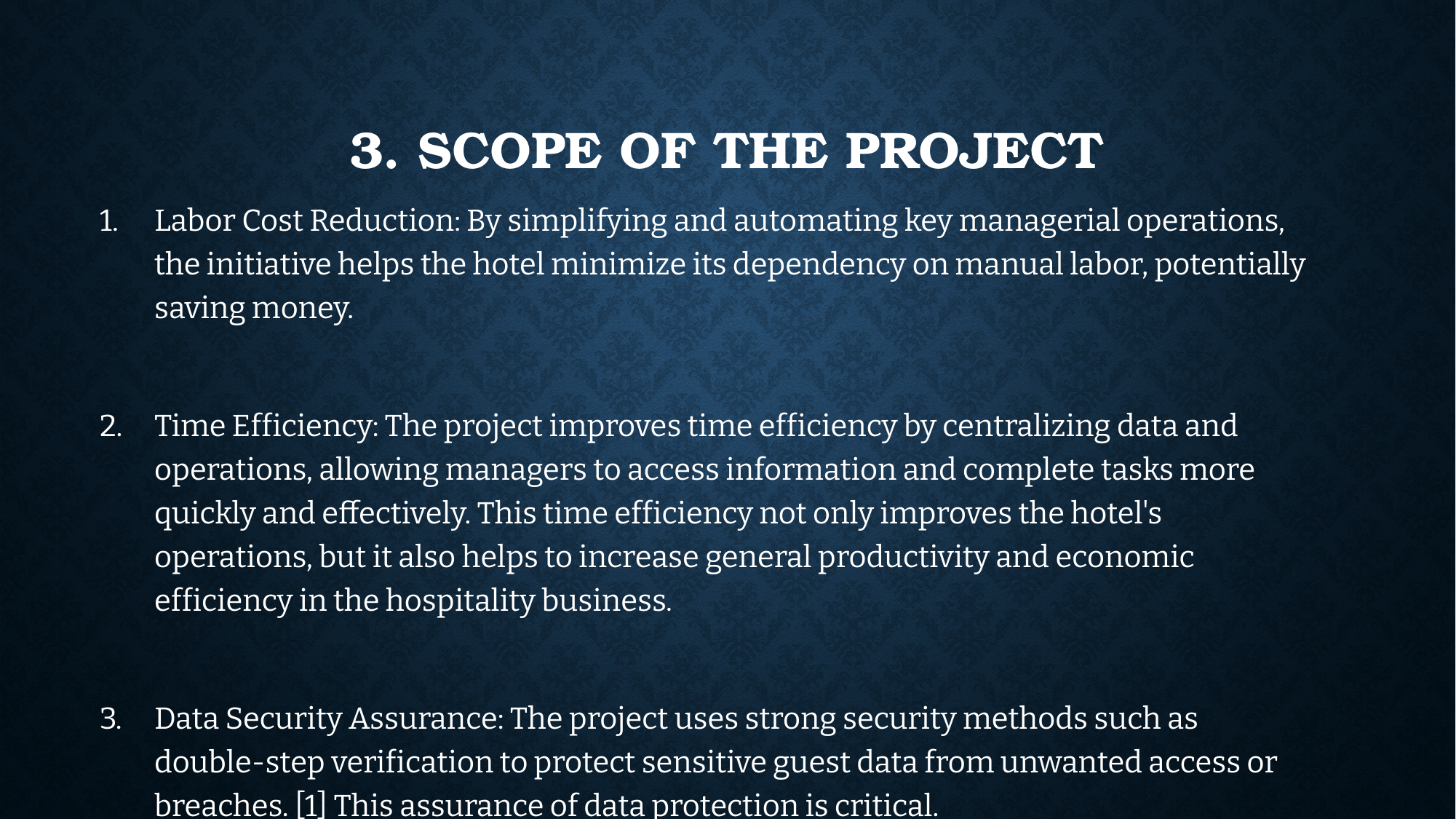

# 3. Scope of the project
Labor Cost Reduction: By simplifying and automating key managerial operations, the initiative helps the hotel minimize its dependency on manual labor, potentially saving money.

Time Efficiency: The project improves time efficiency by centralizing data and operations, allowing managers to access information and complete tasks more quickly and effectively. This time efficiency not only improves the hotel's operations, but it also helps to increase general productivity and economic efficiency in the hospitality business.

Data Security Assurance: The project uses strong security methods such as double-step verification to protect sensitive guest data from unwanted access or breaches. [1] This assurance of data protection is critical.